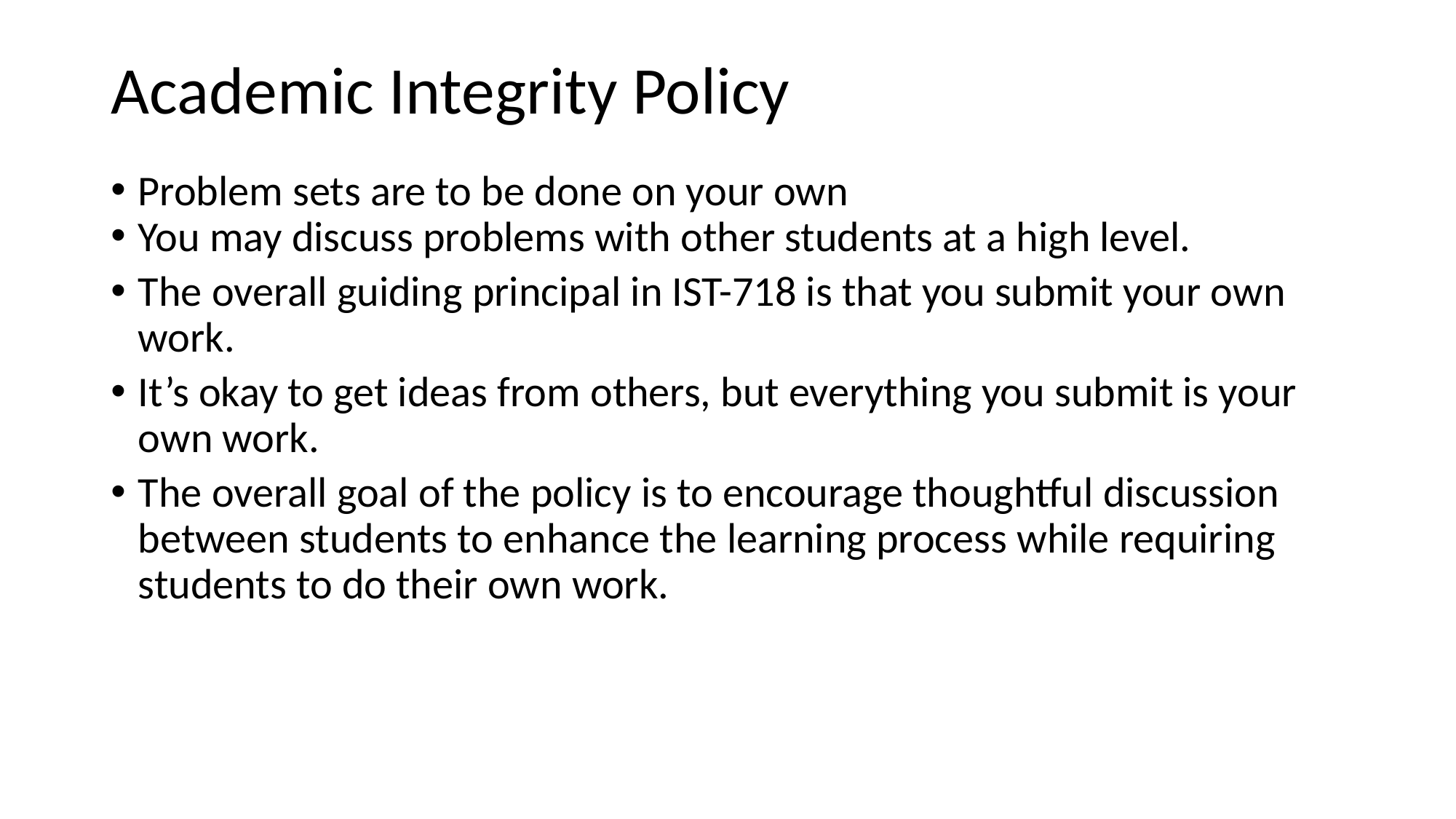

# Academic Integrity Policy
Problem sets are to be done on your own
You may discuss problems with other students at a high level.
The overall guiding principal in IST-718 is that you submit your own work.
It’s okay to get ideas from others, but everything you submit is your own work.
The overall goal of the policy is to encourage thoughtful discussion between students to enhance the learning process while requiring students to do their own work.